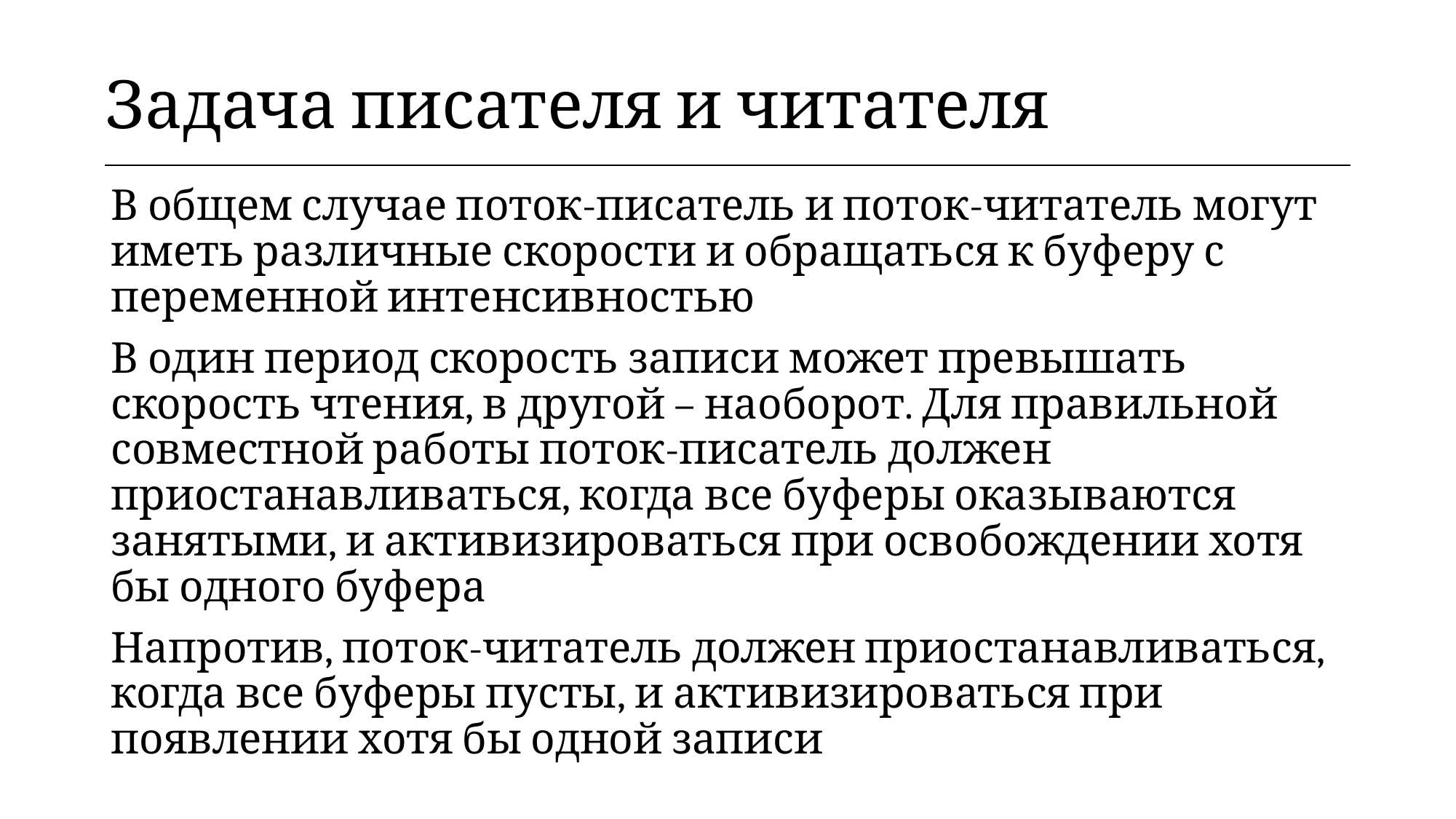

| Задача писателя и читателя |
| --- |
В общем случае поток-писатель и поток-читатель могут иметь различные скорости и обращаться к буферу с переменной интенсивностью
В один период скорость записи может превышать скорость чтения, в другой – наоборот. Для правильной совместной работы поток-писатель должен приостанавливаться, когда все буферы оказываются занятыми, и активизироваться при освобождении хотя бы одного буфера
Напротив, поток-читатель должен приостанавливаться, когда все буферы пусты, и активизироваться при появлении хотя бы одной записи